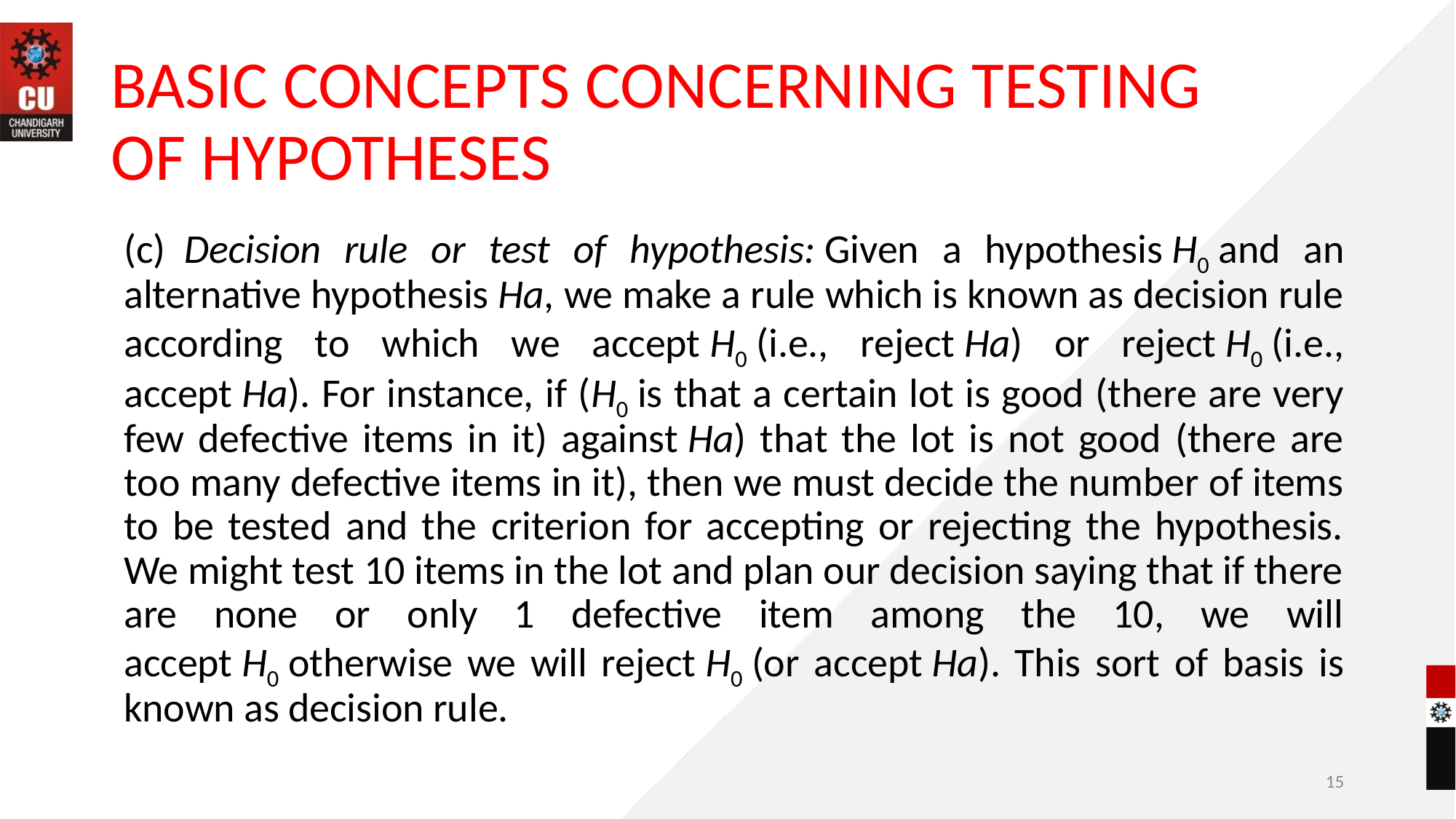

# BASIC CONCEPTS CONCERNING TESTING OF HYPOTHESES
(c)  Decision rule or test of hypothesis: Given a hypothesis H0 and an alternative hypothesis Ha, we make a rule which is known as decision rule according to which we accept H0 (i.e., reject Ha) or reject H0 (i.e., accept Ha). For instance, if (H0 is that a certain lot is good (there are very few defective items in it) against Ha) that the lot is not good (there are too many defective items in it), then we must decide the number of items to be tested and the criterion for accepting or rejecting the hypothesis. We might test 10 items in the lot and plan our decision saying that if there are none or only 1 defective item among the 10, we will accept H0 otherwise we will reject H0 (or accept Ha). This sort of basis is known as decision rule.

15